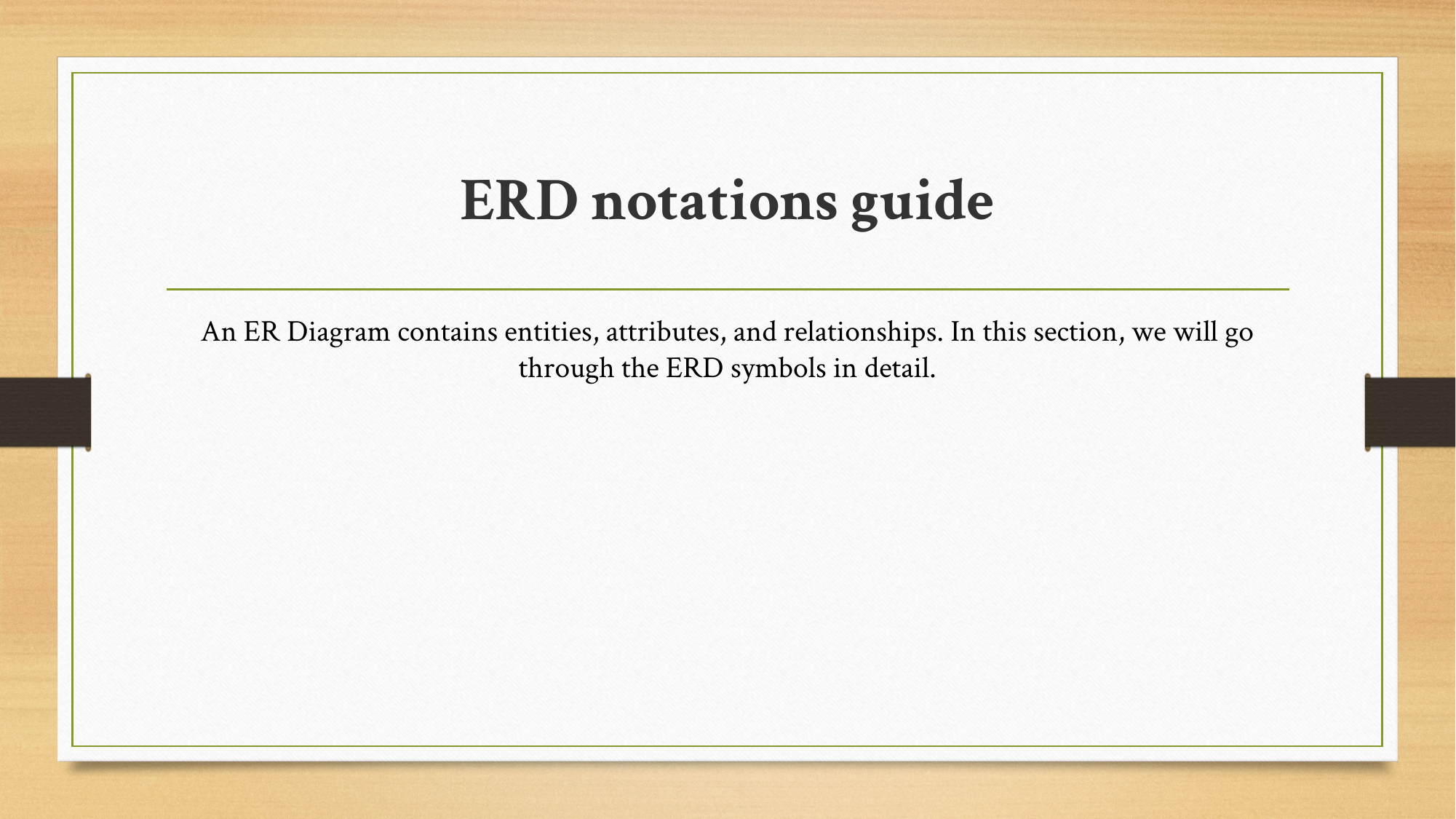

# ERD notations guide
An ER Diagram contains entities, attributes, and relationships. In this section, we will go through the ERD symbols in detail.